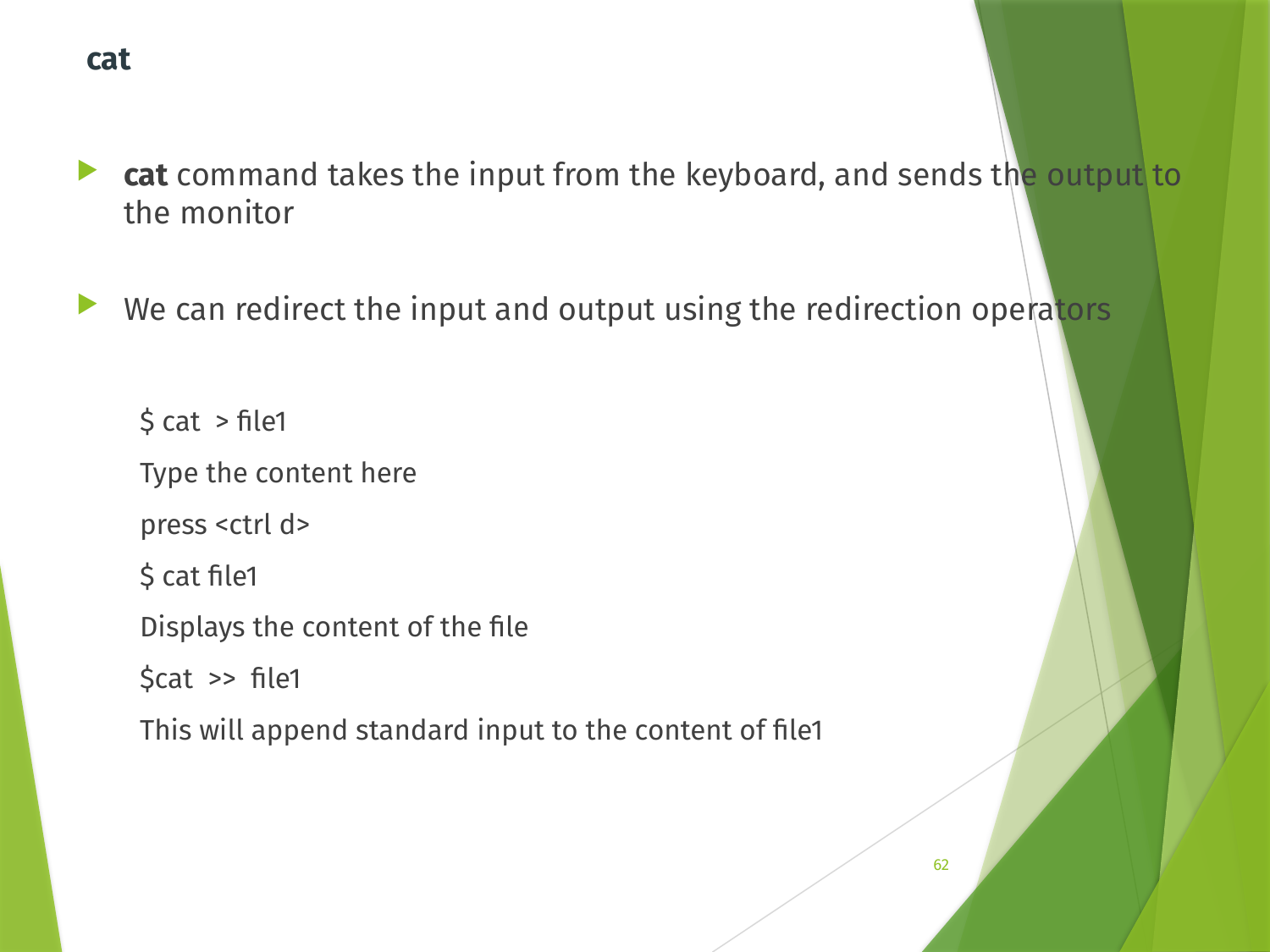

cat
cat command takes the input from the keyboard, and sends the output to the monitor

We can redirect the input and output using the redirection operators

$ cat  > file1
Type the content here
press <ctrl d>
$ cat file1
Displays the content of the file
$cat  >>  file1
This will append standard input to the content of file1

62